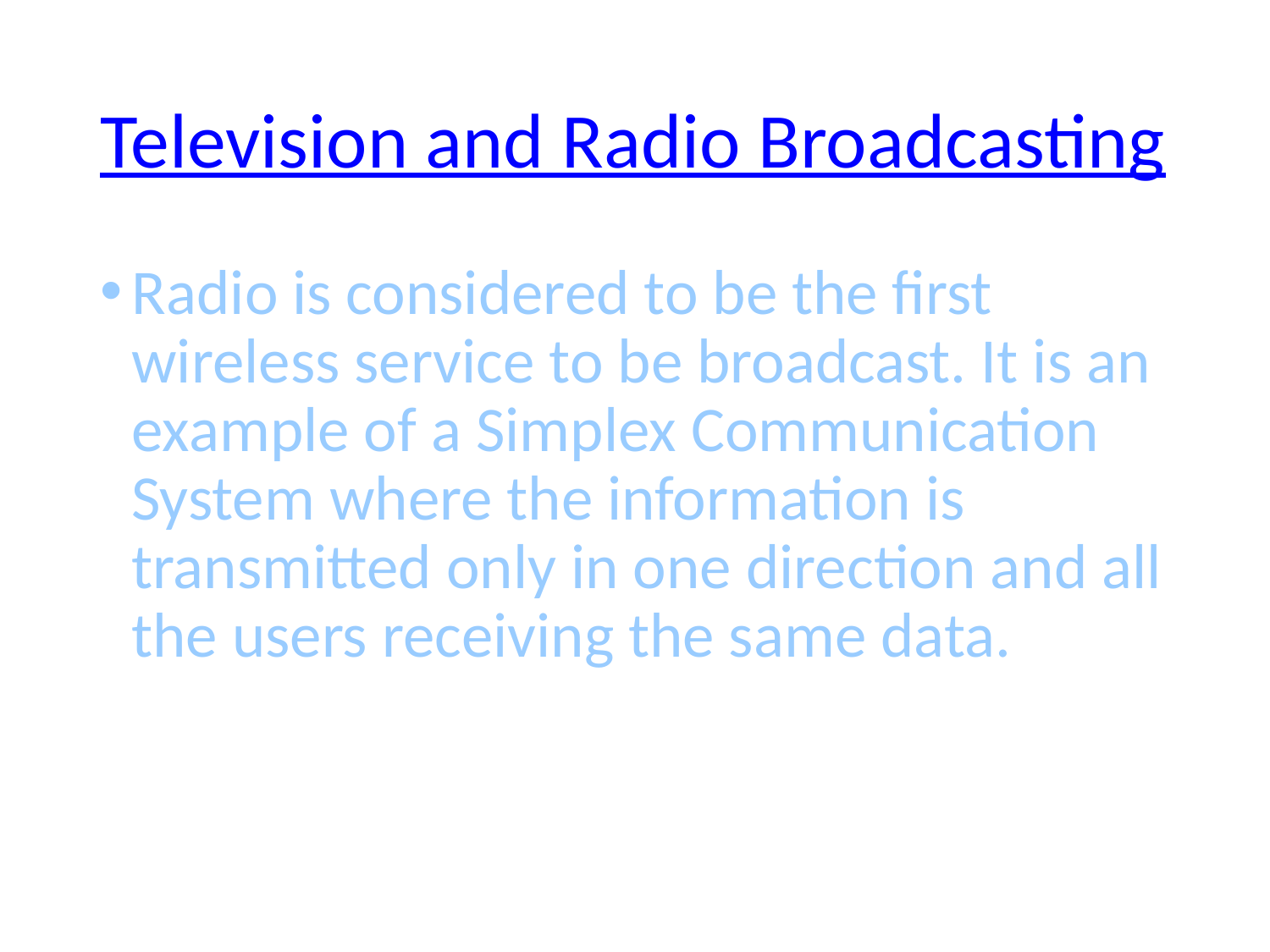

# Television and Radio Broadcasting
Radio is considered to be the first wireless service to be broadcast. It is an example of a Simplex Communication System where the information is transmitted only in one direction and all the users receiving the same data.